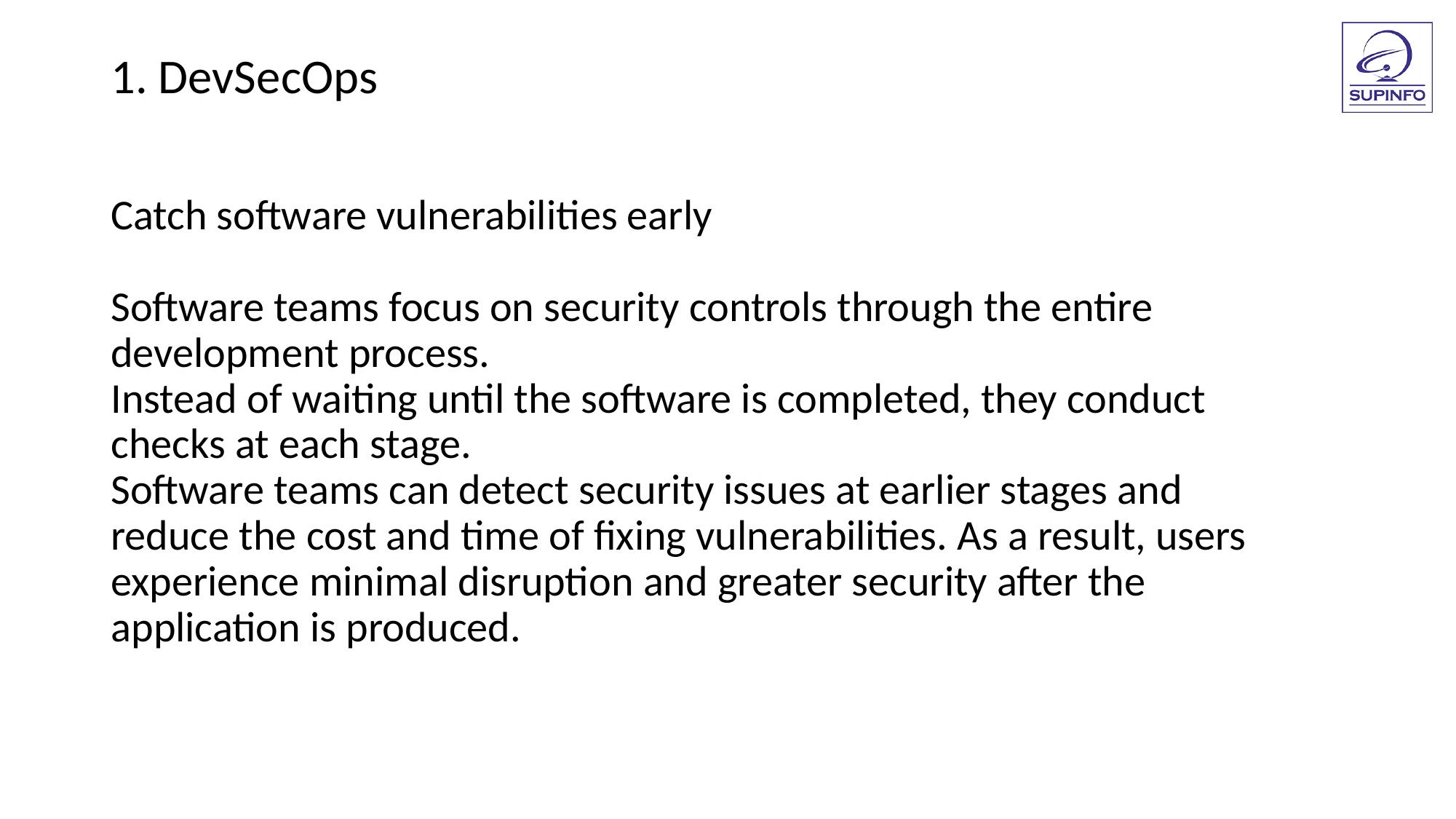

1. DevSecOps
Catch software vulnerabilities early

Software teams focus on security controls through the entire
development process.
Instead of waiting until the software is completed, they conduct
checks at each stage.
Software teams can detect security issues at earlier stages and
reduce the cost and time of fixing vulnerabilities. As a result, users
experience minimal disruption and greater security after the
application is produced.